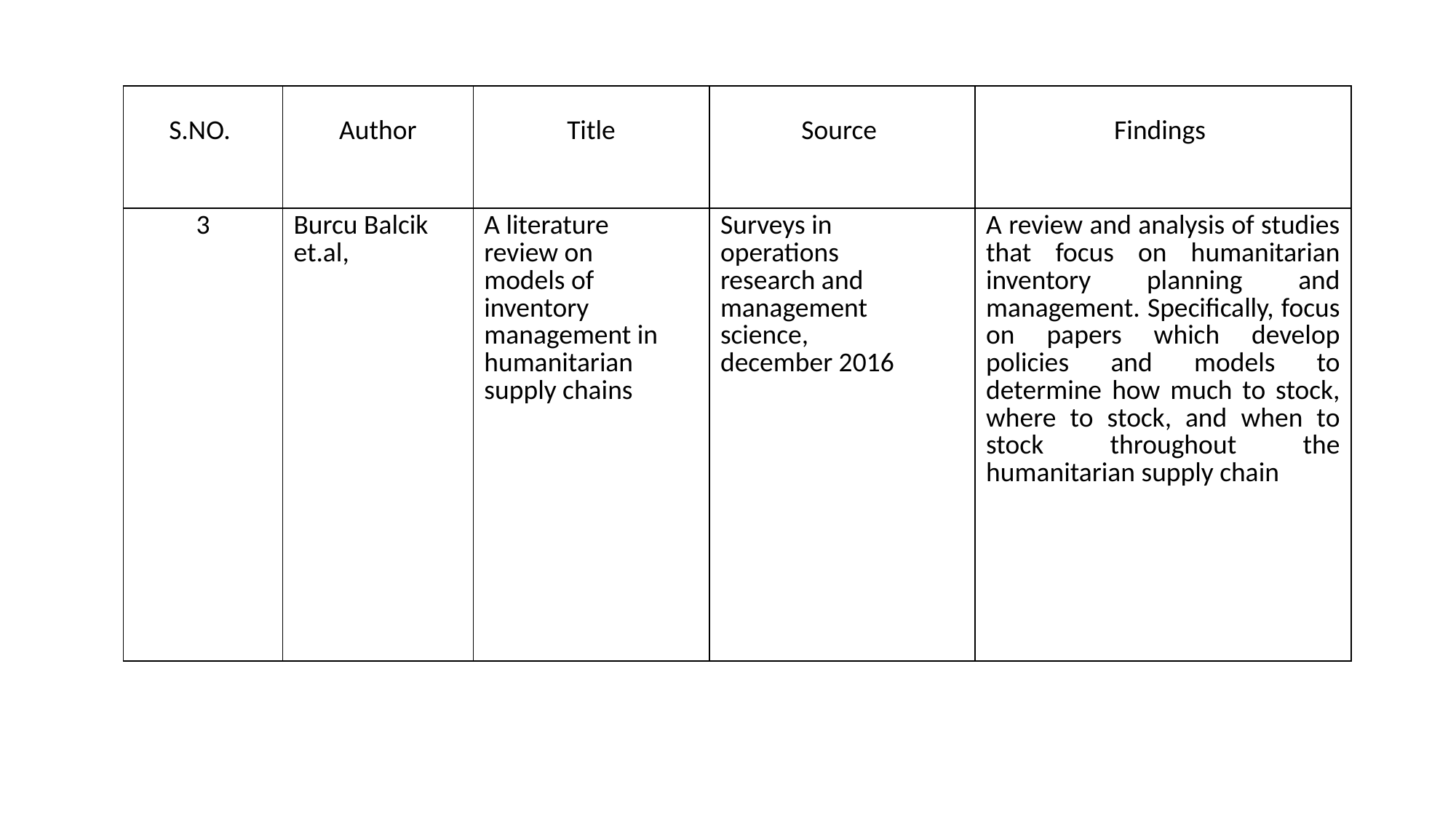

| S.NO. | Author | Title | Source | Findings |
| --- | --- | --- | --- | --- |
| 3 | Burcu Balcik et.al, | A literature review on models of inventory management in humanitarian supply chains | Surveys in operations research and management science, december 2016 | A review and analysis of studies that focus on humanitarian inventory planning and management. Specifically, focus on papers which develop policies and models to determine how much to stock, where to stock, and when to stock throughout the humanitarian supply chain |